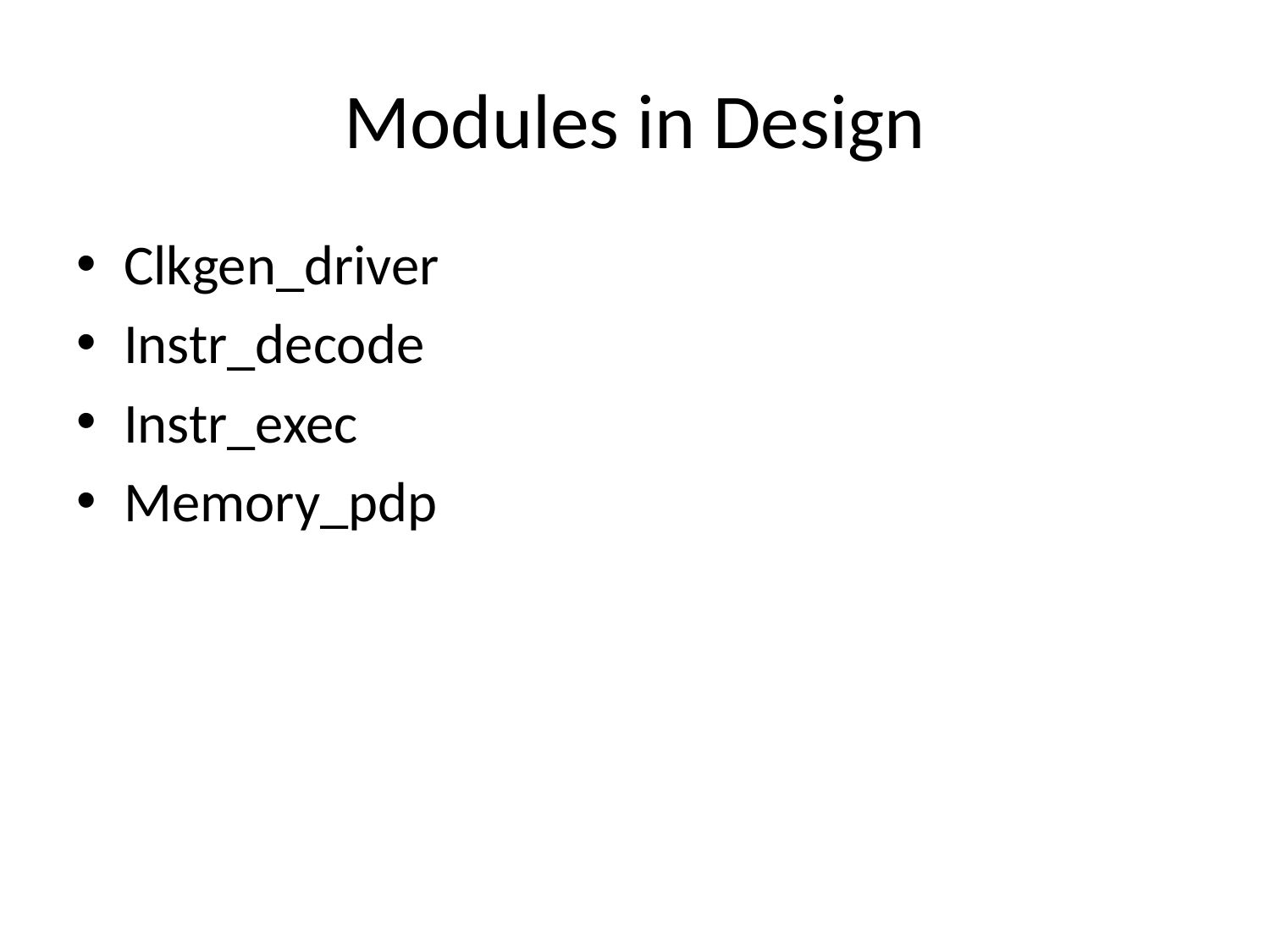

# Modules in Design
Clkgen_driver
Instr_decode
Instr_exec
Memory_pdp